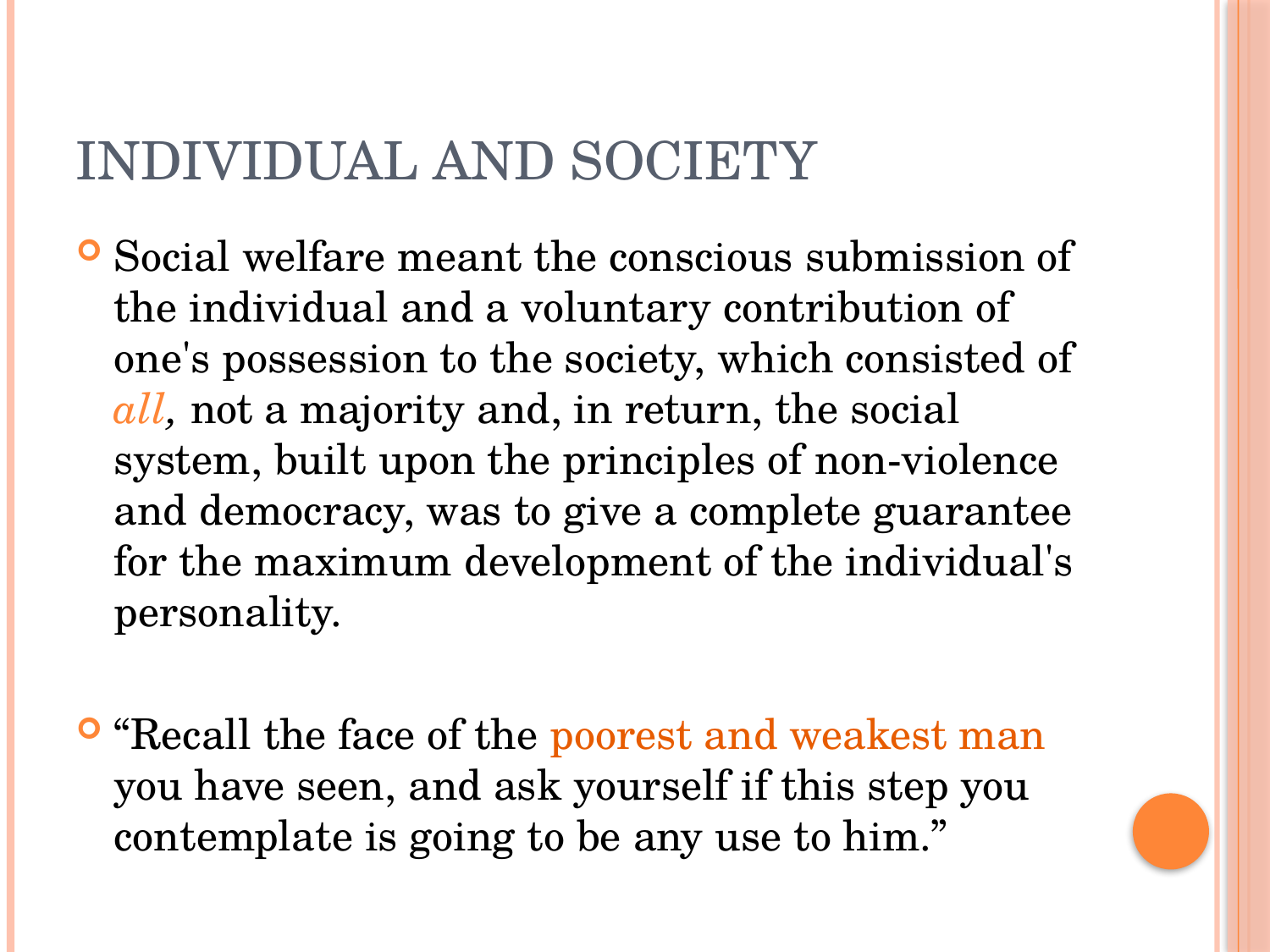

# Individual and society
Social welfare meant the conscious submission of the individual and a voluntary contribution of one's possession to the society, which consisted of all, not a majority and, in return, the social system, built upon the principles of non-violence and democracy, was to give a complete guarantee for the maximum development of the individual's personality.

“Recall the face of the poorest and weakest man you have seen, and ask yourself if this step you contemplate is going to be any use to him.”